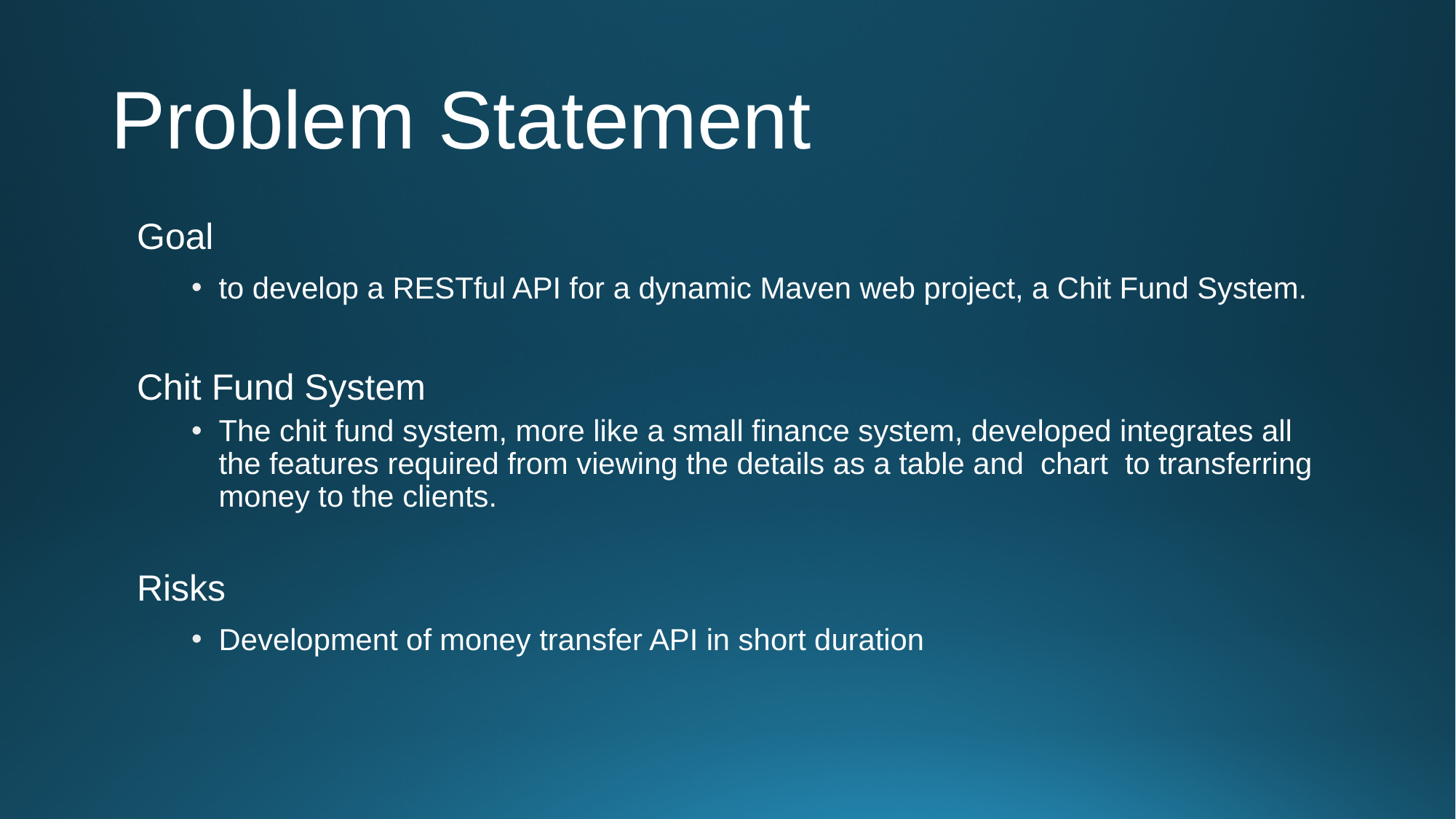

# Problem Statement
Goal
to develop a RESTful API for a dynamic Maven web project, a Chit Fund System.

Chit Fund System
The chit fund system, more like a small finance system, developed integrates all the features required from viewing the details as a table and  chart  to transferring money to the clients.

Risks
Development of money transfer API in short duration